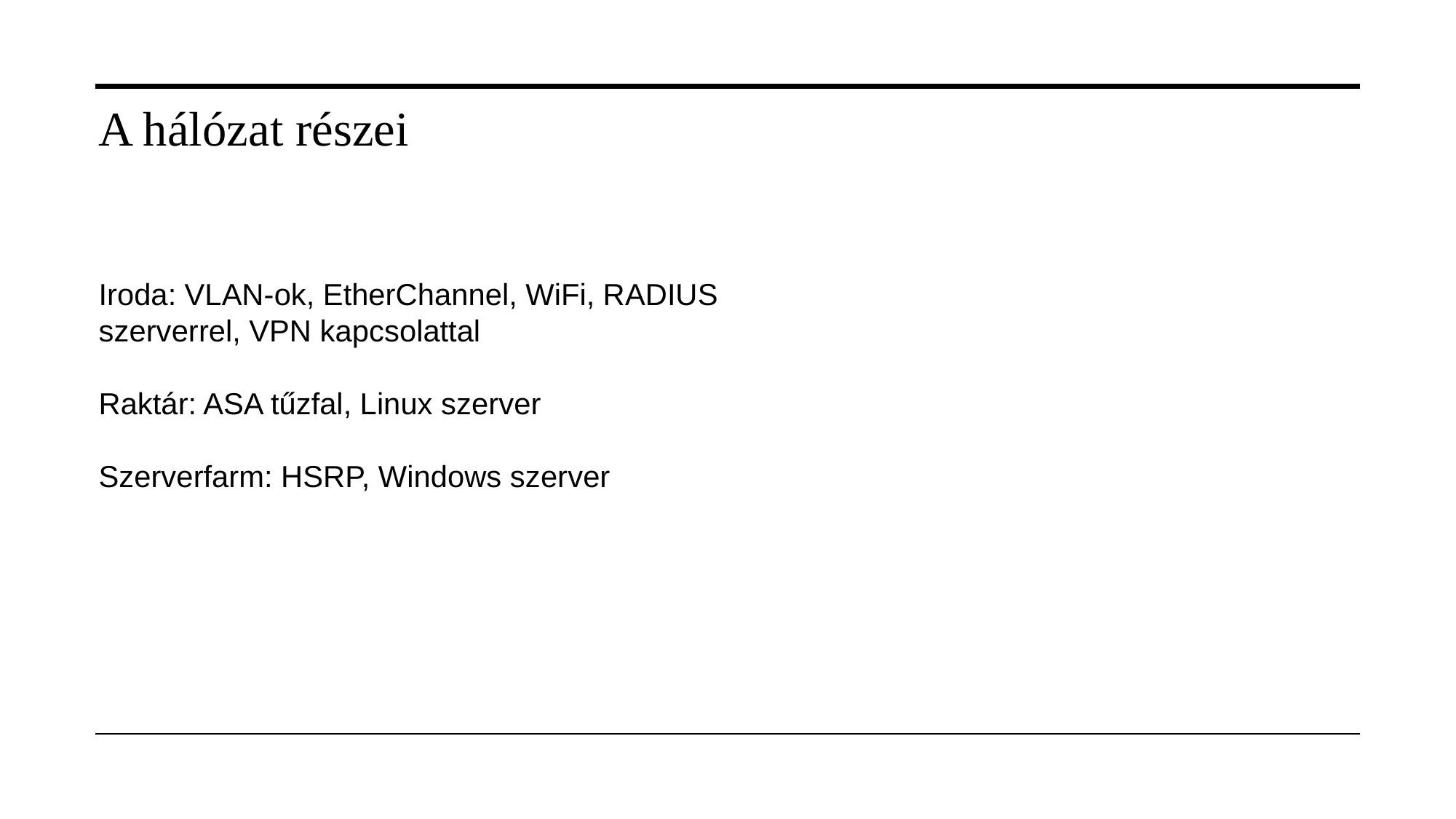

A hálózat részei
Iroda: VLAN-ok, EtherChannel, WiFi, RADIUS szerverrel, VPN kapcsolattal

Raktár: ASA tűzfal, Linux szerver

Szerverfarm: HSRP, Windows szerver